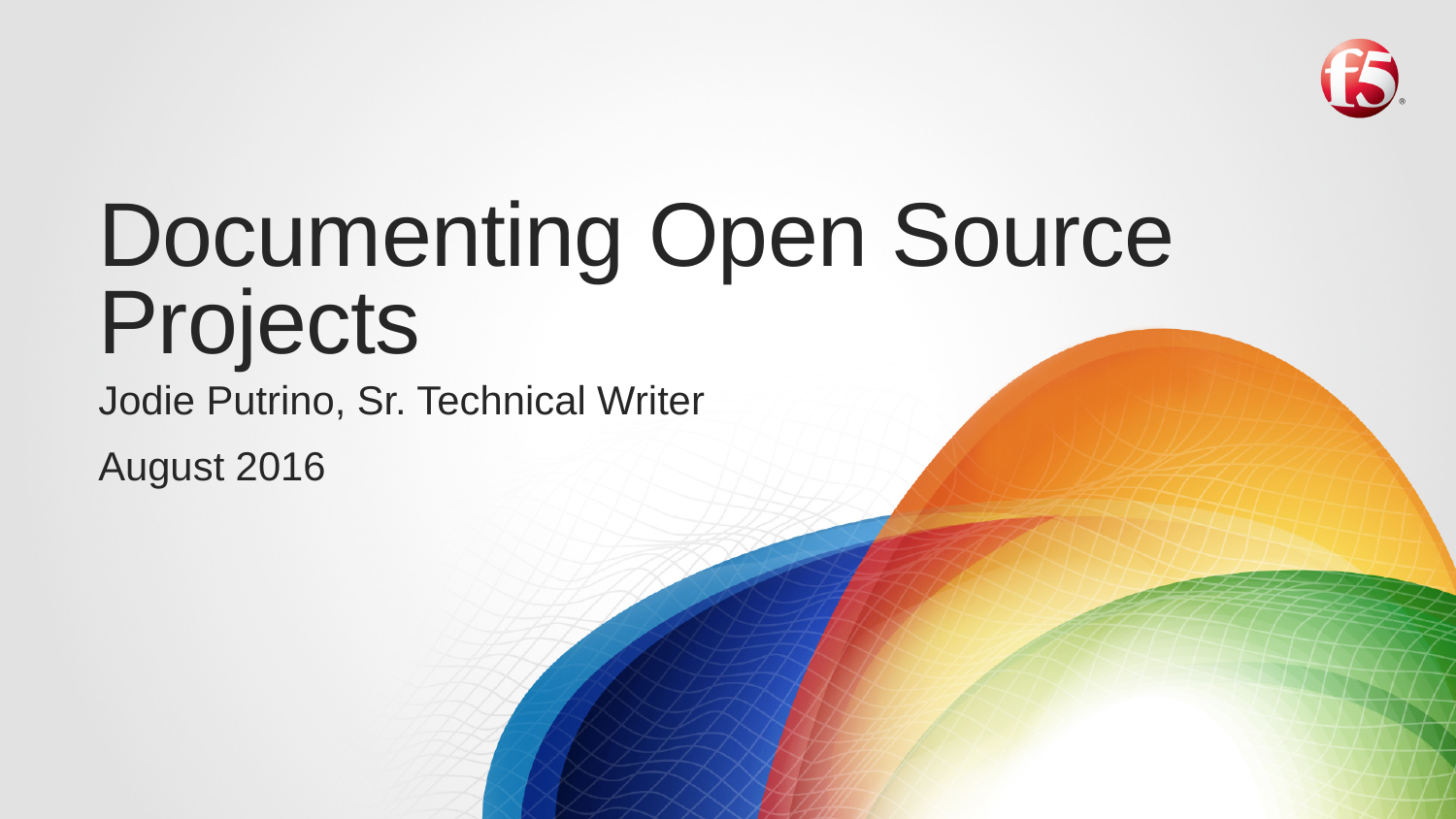

# Documenting Open Source Projects
Jodie Putrino, Sr. Technical Writer
August 2016